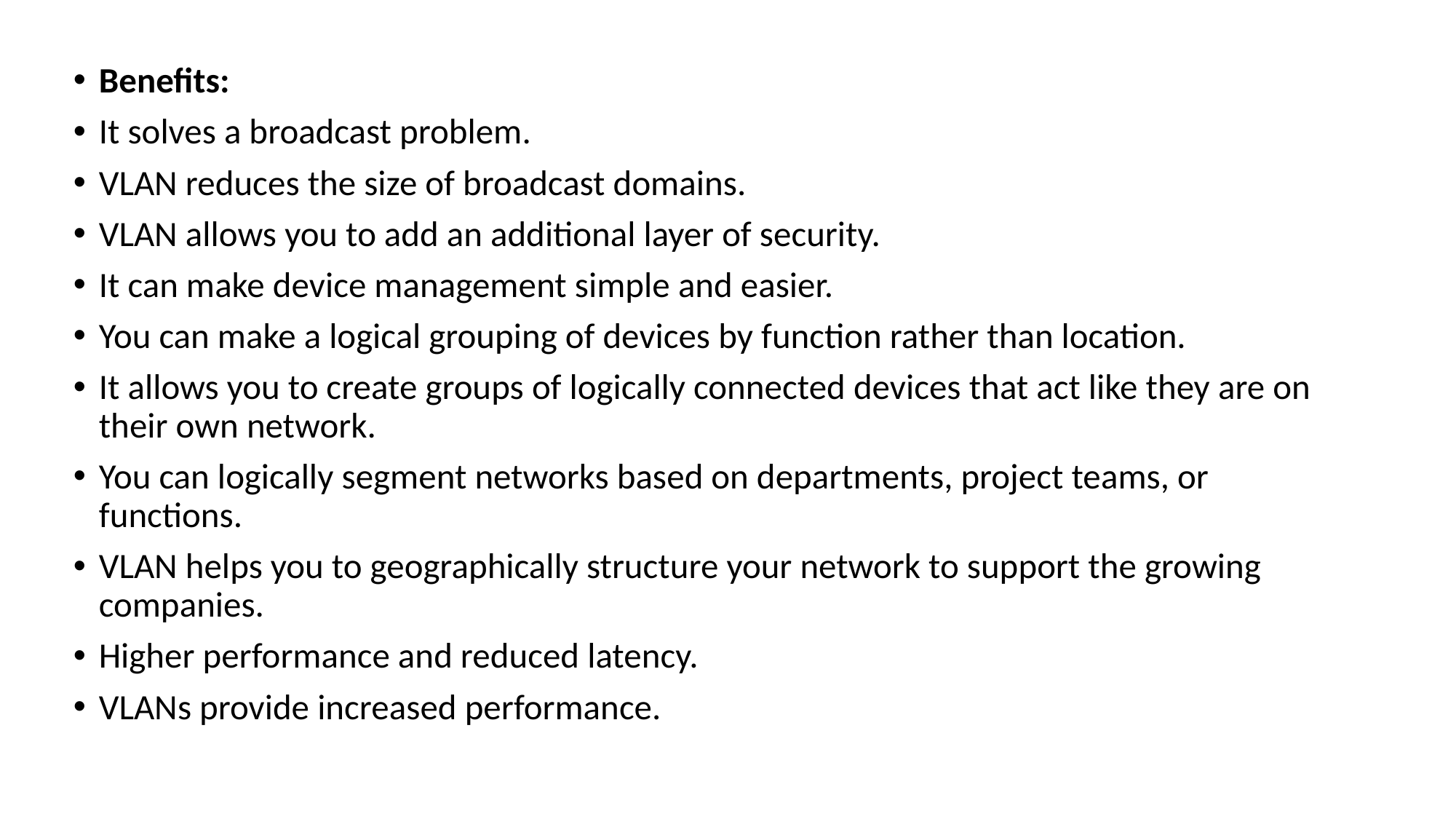

Benefits:
It solves a broadcast problem.
VLAN reduces the size of broadcast domains.
VLAN allows you to add an additional layer of security.
It can make device management simple and easier.
You can make a logical grouping of devices by function rather than location.
It allows you to create groups of logically connected devices that act like they are on their own network.
You can logically segment networks based on departments, project teams, or functions.
VLAN helps you to geographically structure your network to support the growing companies.
Higher performance and reduced latency.
VLANs provide increased performance.